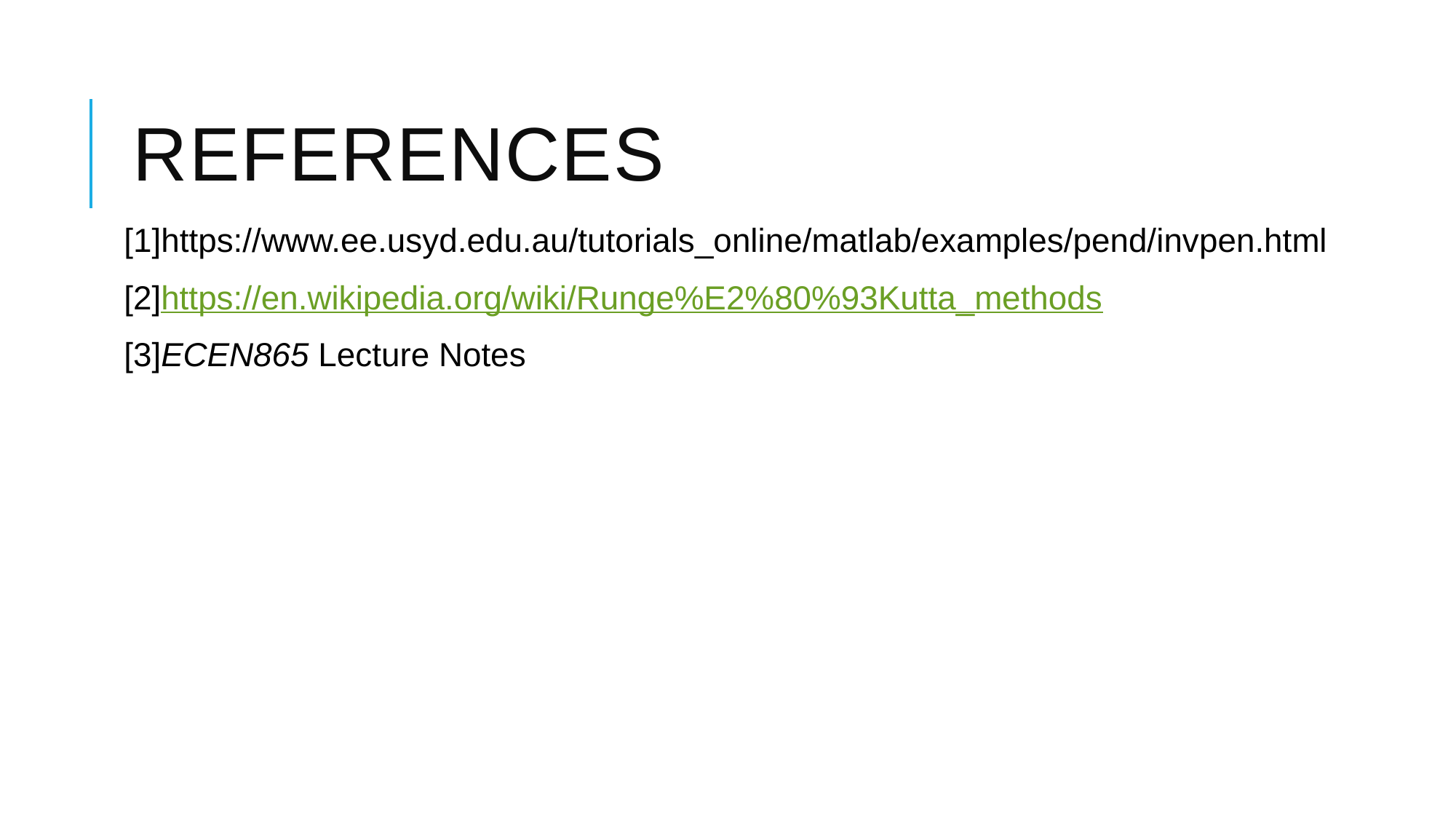

# References
[1]https://www.ee.usyd.edu.au/tutorials_online/matlab/examples/pend/invpen.html
[2]https://en.wikipedia.org/wiki/Runge%E2%80%93Kutta_methods
[3]ECEN865 Lecture Notes